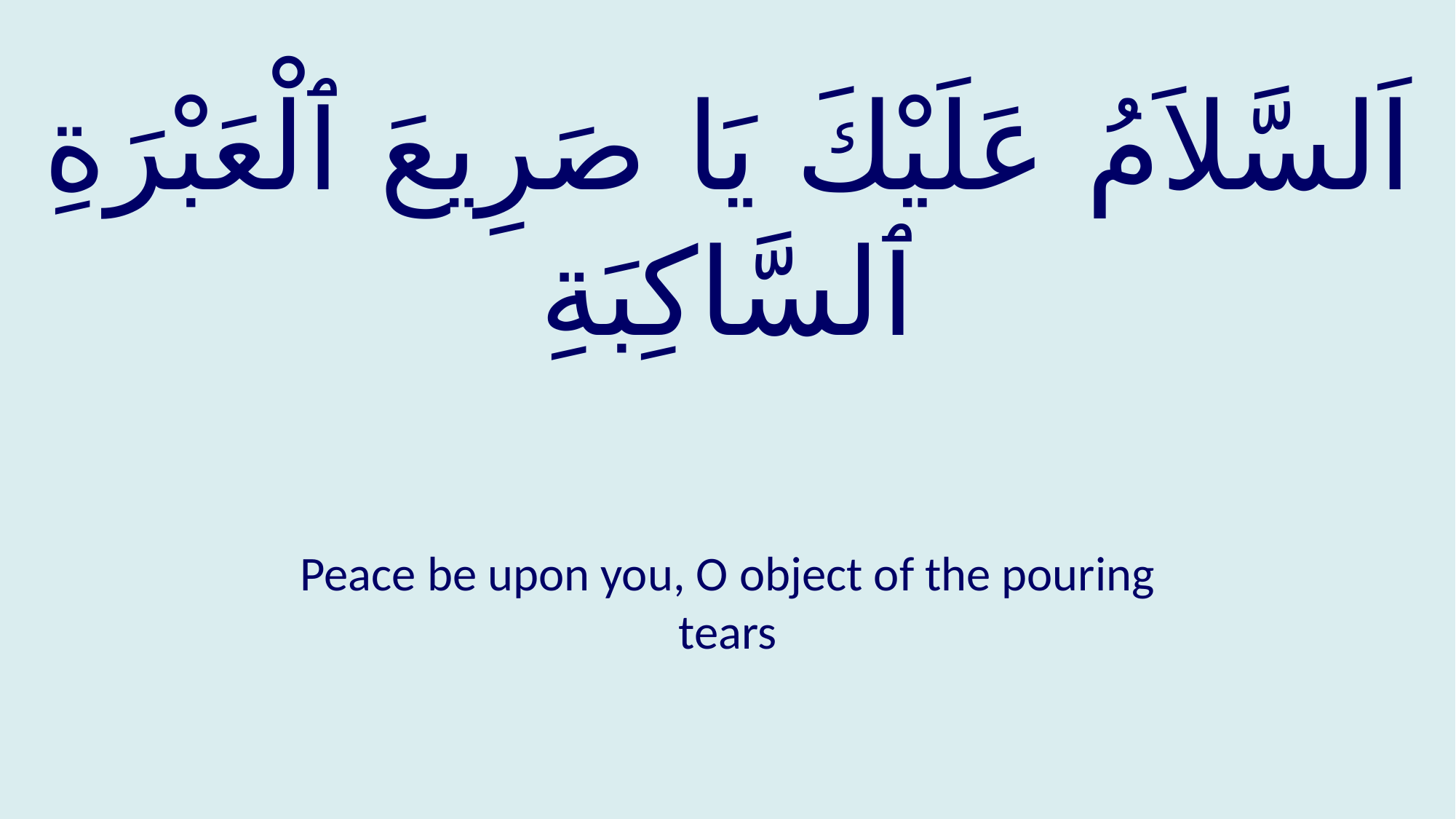

# اَلسَّلاَمُ عَلَيْكَ يَا صَرِيعَ ٱلْعَبْرَةِ ٱلسَّاكِبَةِ
Peace be upon you, O object of the pouring tears